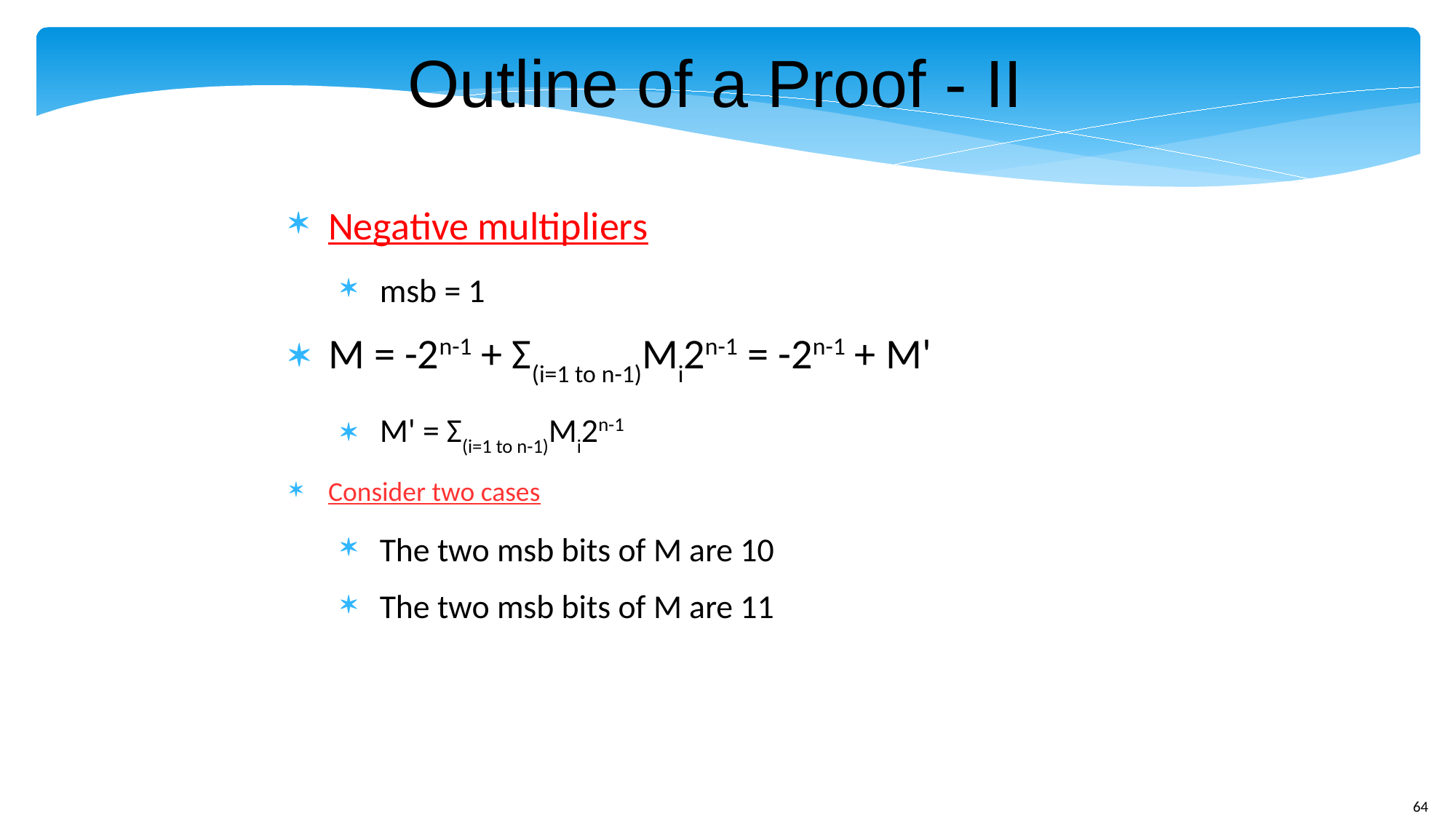

Outline of a Proof - II
Negative multipliers
msb = 1
M = -2n-1 + Σ(i=1 to n-1)Mi2n-1 = -2n-1 + M'
M' = Σ(i=1 to n-1)Mi2n-1
Consider two cases
The two msb bits of M are 10
The two msb bits of M are 11